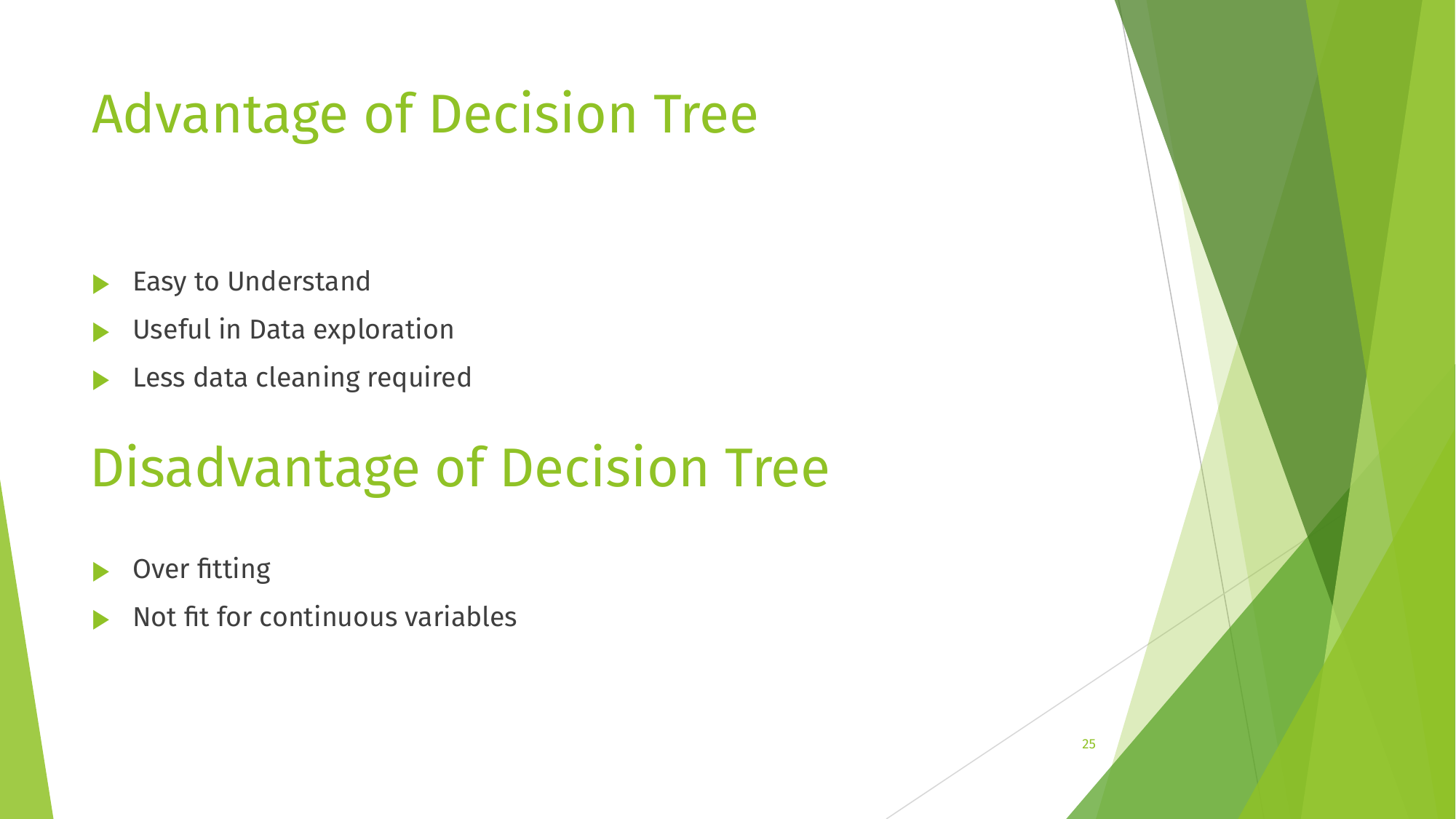

# Advantage of Decision Tree
Easy to Understand
Useful in Data exploration
Less data cleaning required

Over fitting
Not fit for continuous variables
Disadvantage of Decision Tree
25